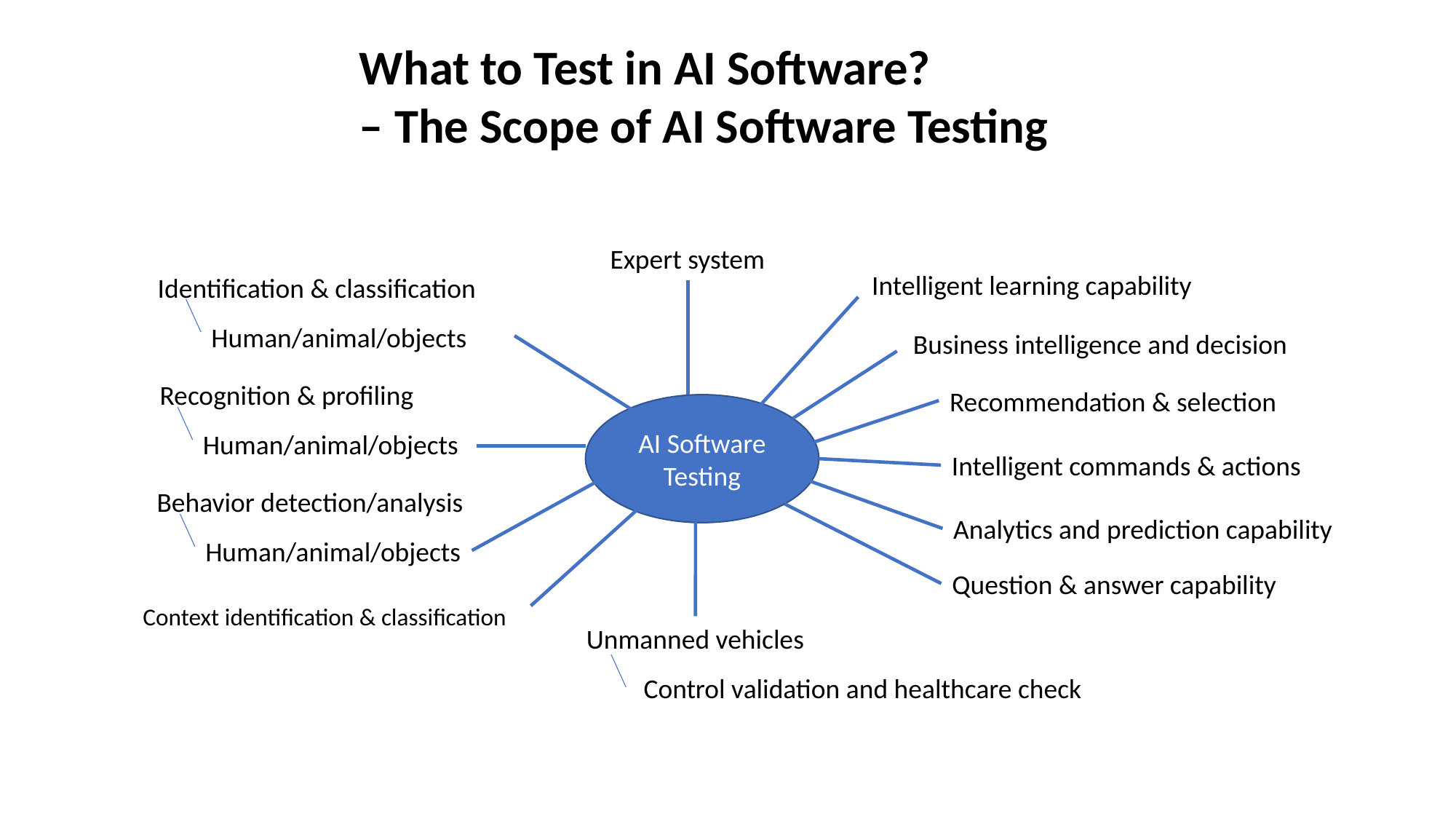

What to Test in AI Software?
– The Scope of AI Software Testing
Expert system
Intelligent learning capability
Identification & classification
Human/animal/objects
Business intelligence and decision
Recognition & profiling
Recommendation & selection
AI Software Testing
Human/animal/objects
Intelligent commands & actions
Behavior detection/analysis
Analytics and prediction capability
Human/animal/objects
Question & answer capability
Context identification & classification
Unmanned vehicles
Control validation and healthcare check